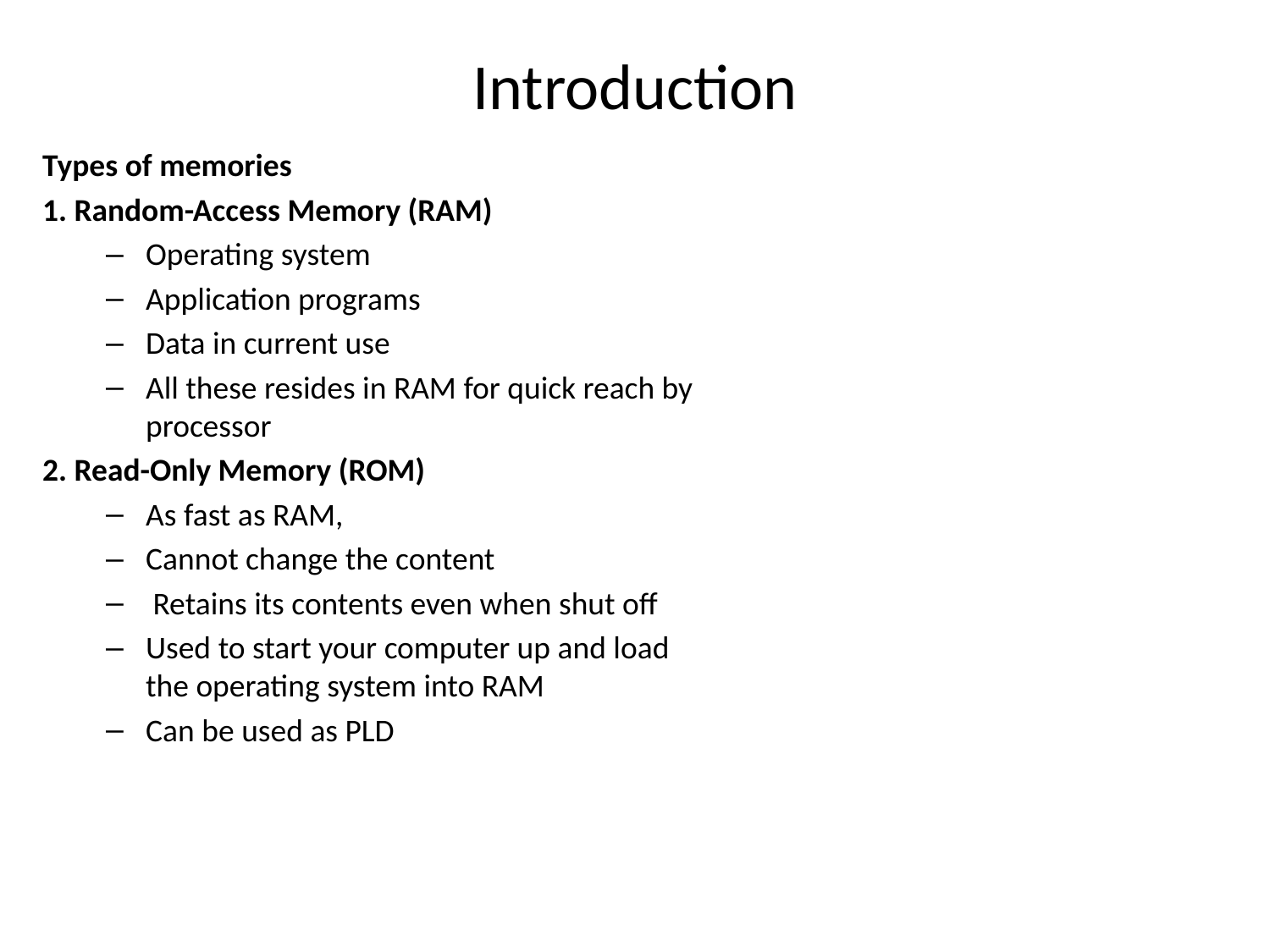

# Introduction
Types of memories
1. Random-Access Memory (RAM)
Operating system
Application programs
Data in current use
All these resides in RAM for quick reach by processor
2. Read-Only Memory (ROM)
As fast as RAM,
Cannot change the content
 Retains its contents even when shut off
Used to start your computer up and load the operating system into RAM
Can be used as PLD